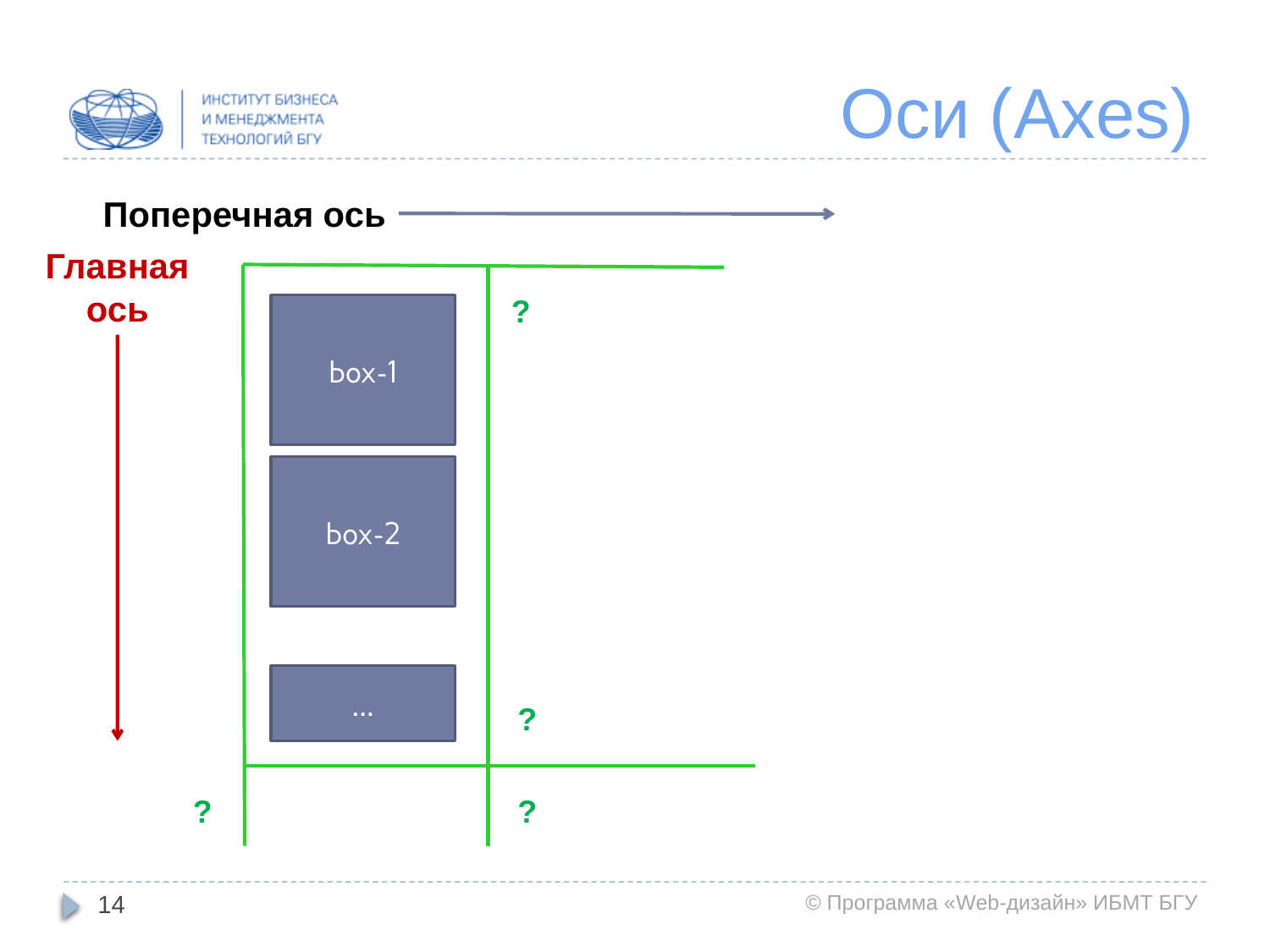

# Оси (Axes)
Поперечная ось
Главная
ось

?
box-1
box-2
...
?
?
?
14